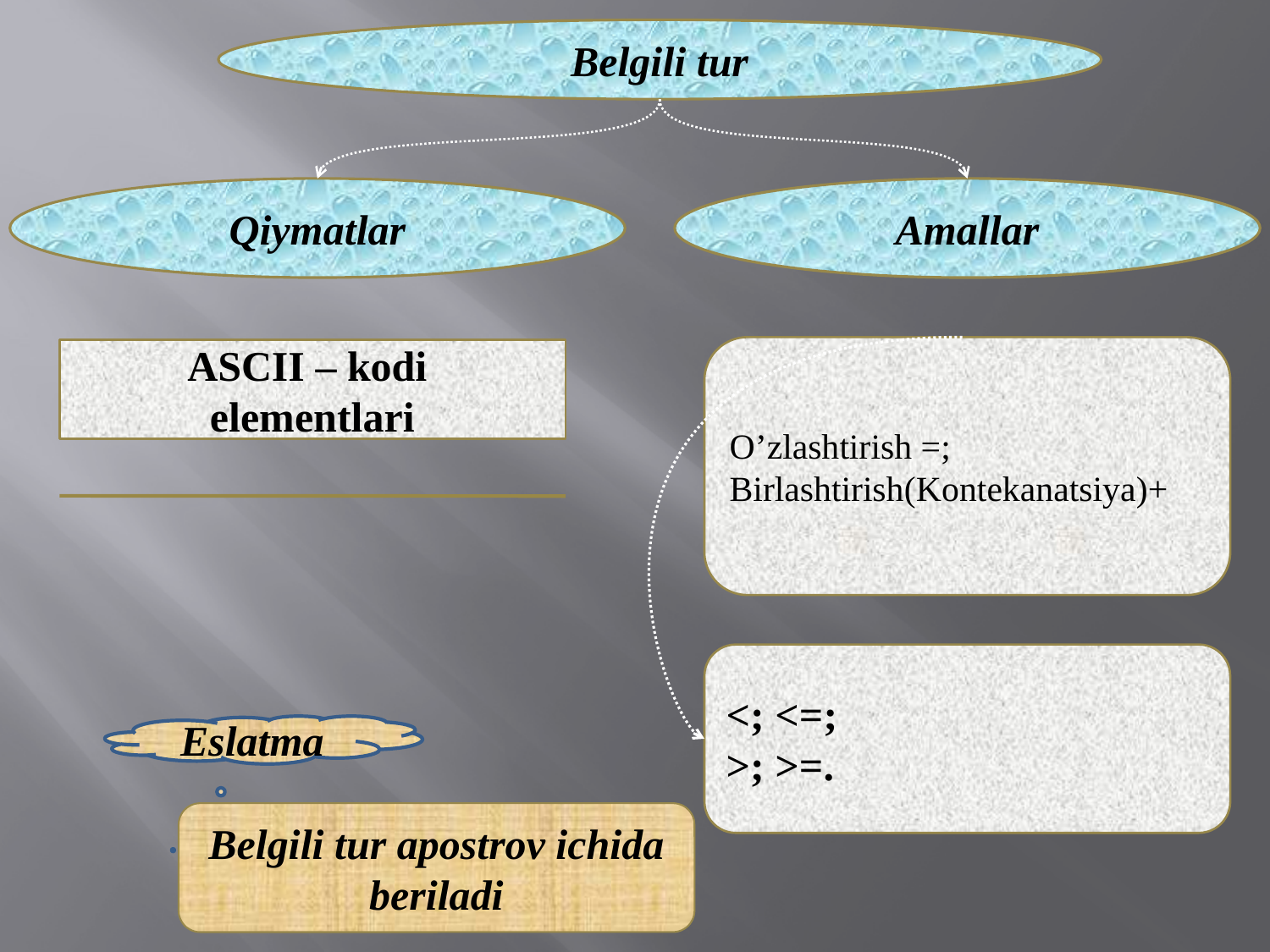

Belgili tur
Qiymatlar
Amallar
O’zlashtirish =;
Birlashtirish(Kontekanatsiya)+
ASCII – kodi
elementlari
<; <=;
>; >=.
Eslatma
Belgili tur apostrov ichida beriladi